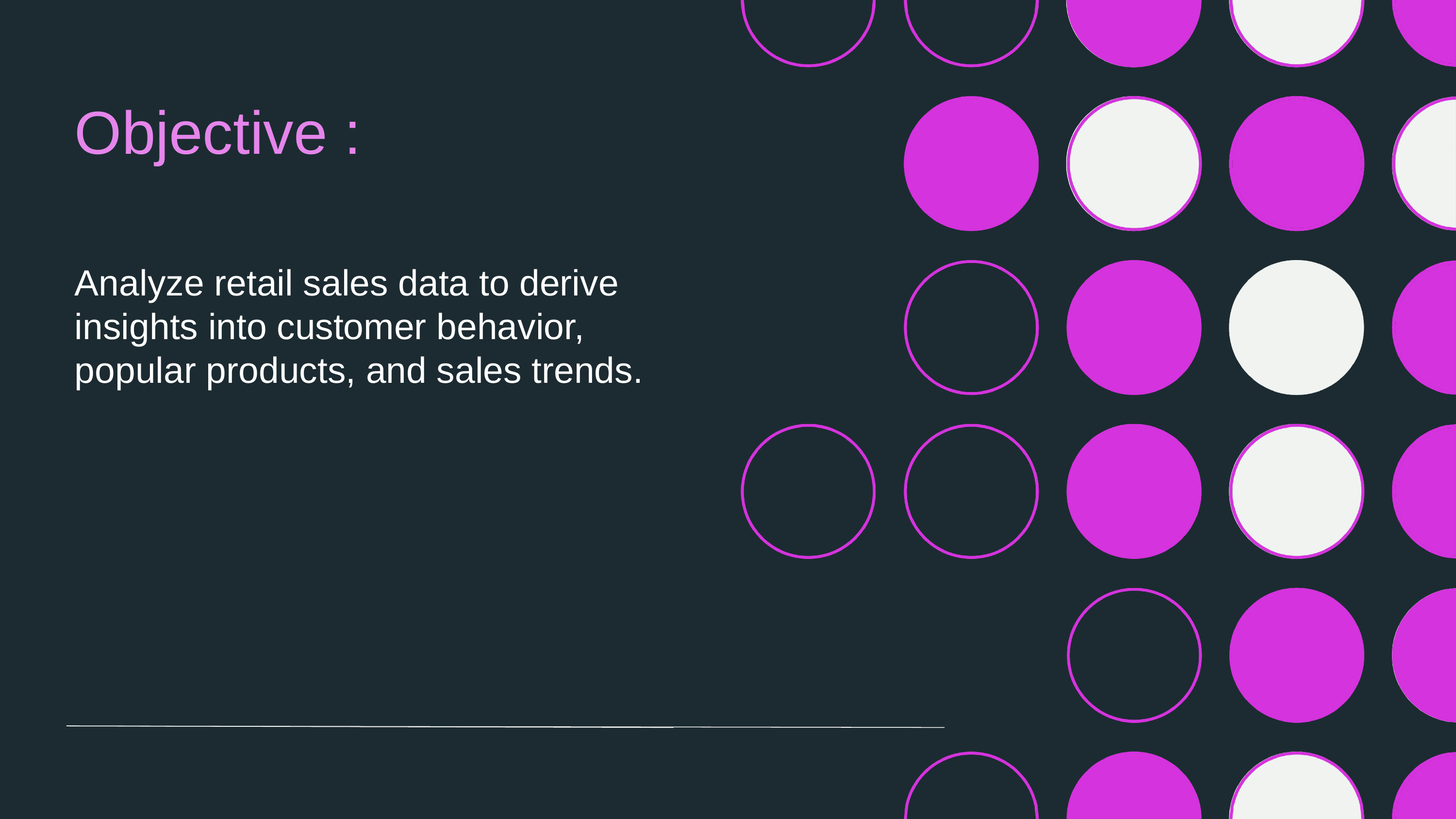

Objective :
Analyze retail sales data to derive insights into customer behavior, popular products, and sales trends.